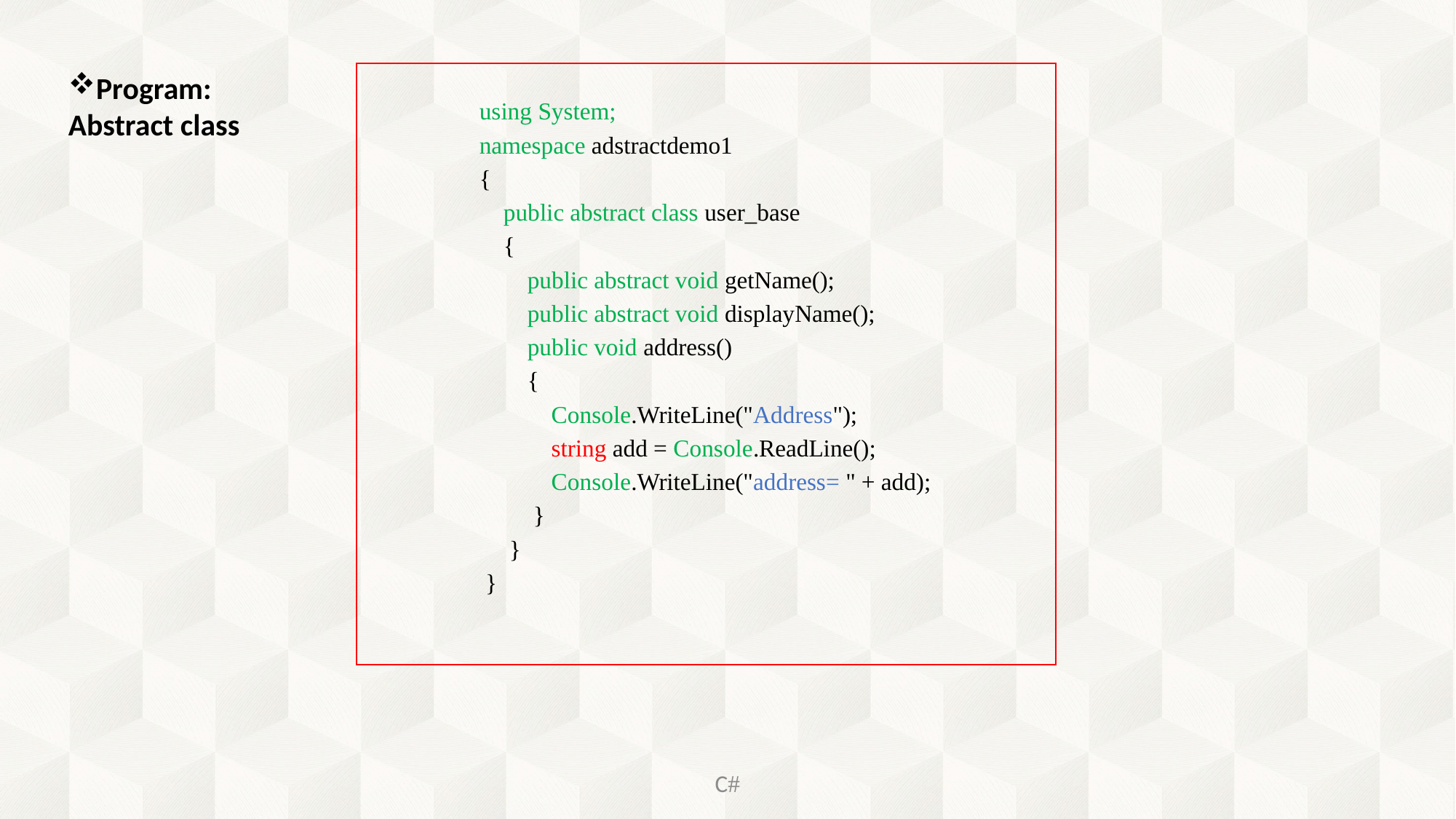

using System;
namespace adstractdemo1
{
    public abstract class user_base
    {
        public abstract void getName();
        public abstract void displayName();
        public void address()
        {
            Console.WriteLine("Address");
            string add = Console.ReadLine();
            Console.WriteLine("address= " + add);
         }
     }
 }

Program:
Abstract class

C#